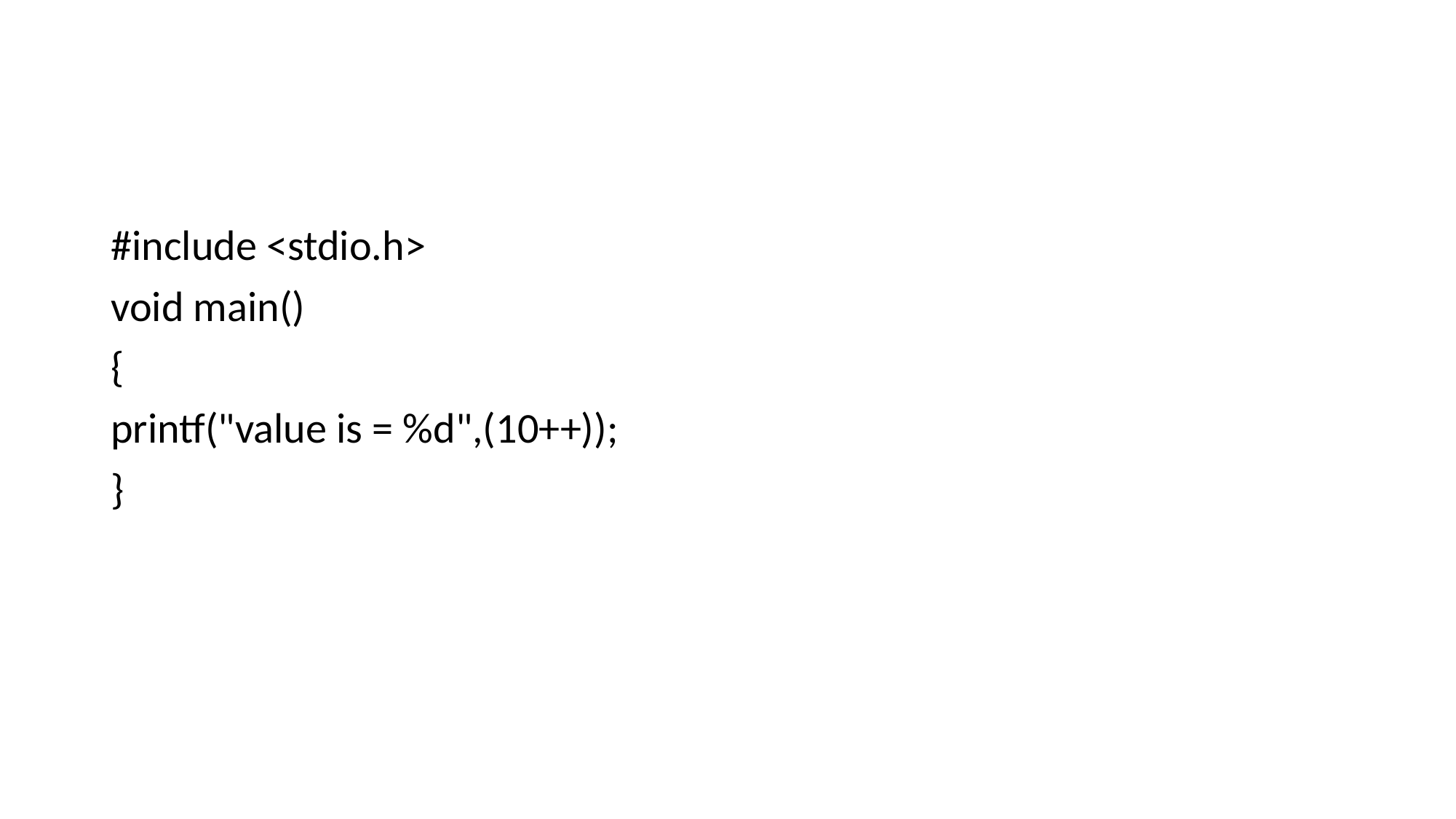

#
#include <stdio.h>
void main()
{
printf("value is = %d",(10++));
}